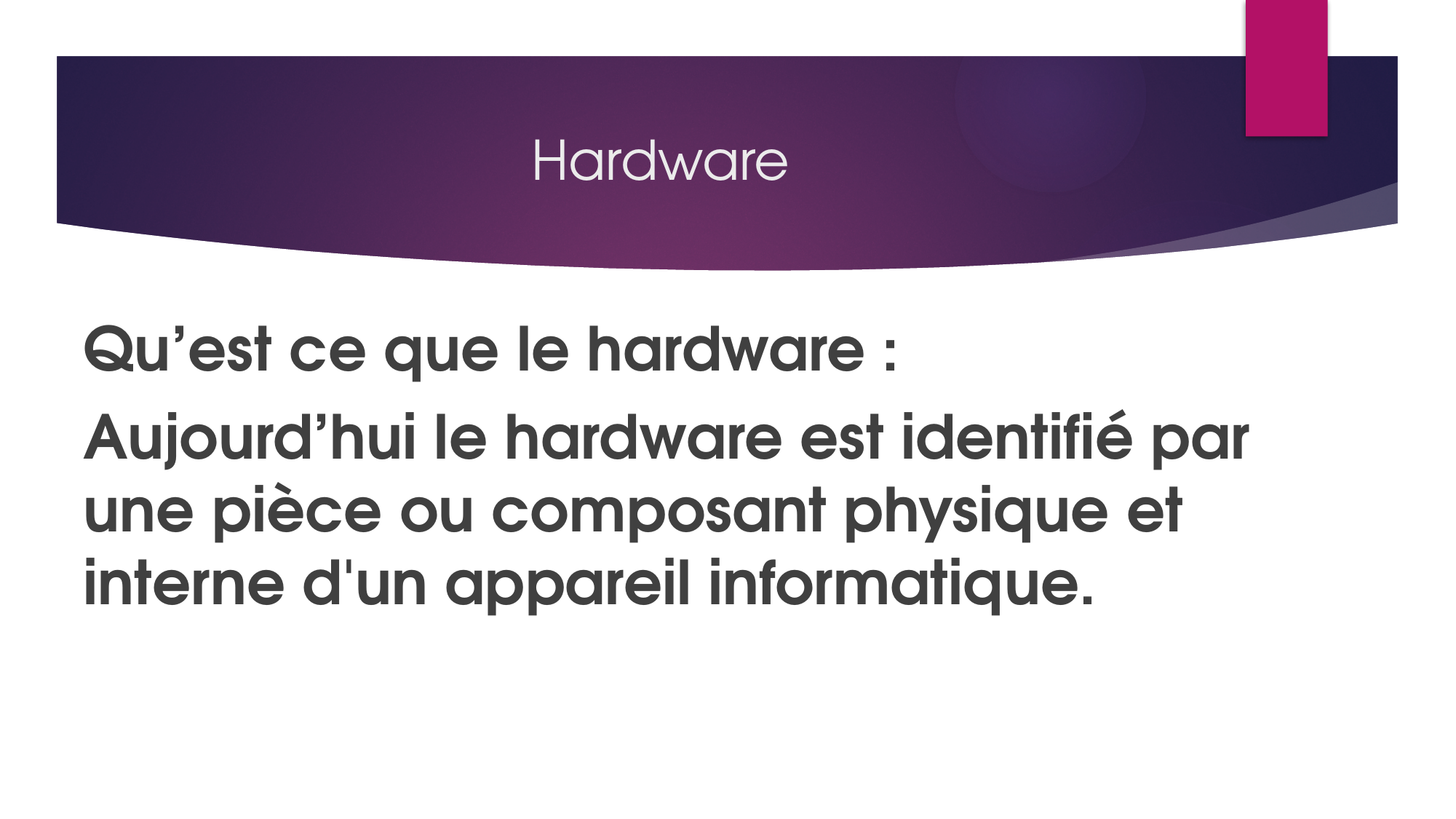

# Hardware
Qu’est ce que le hardware :
Aujourd’hui le hardware est identifié par une pièce ou composant physique et interne d'un appareil informatique.